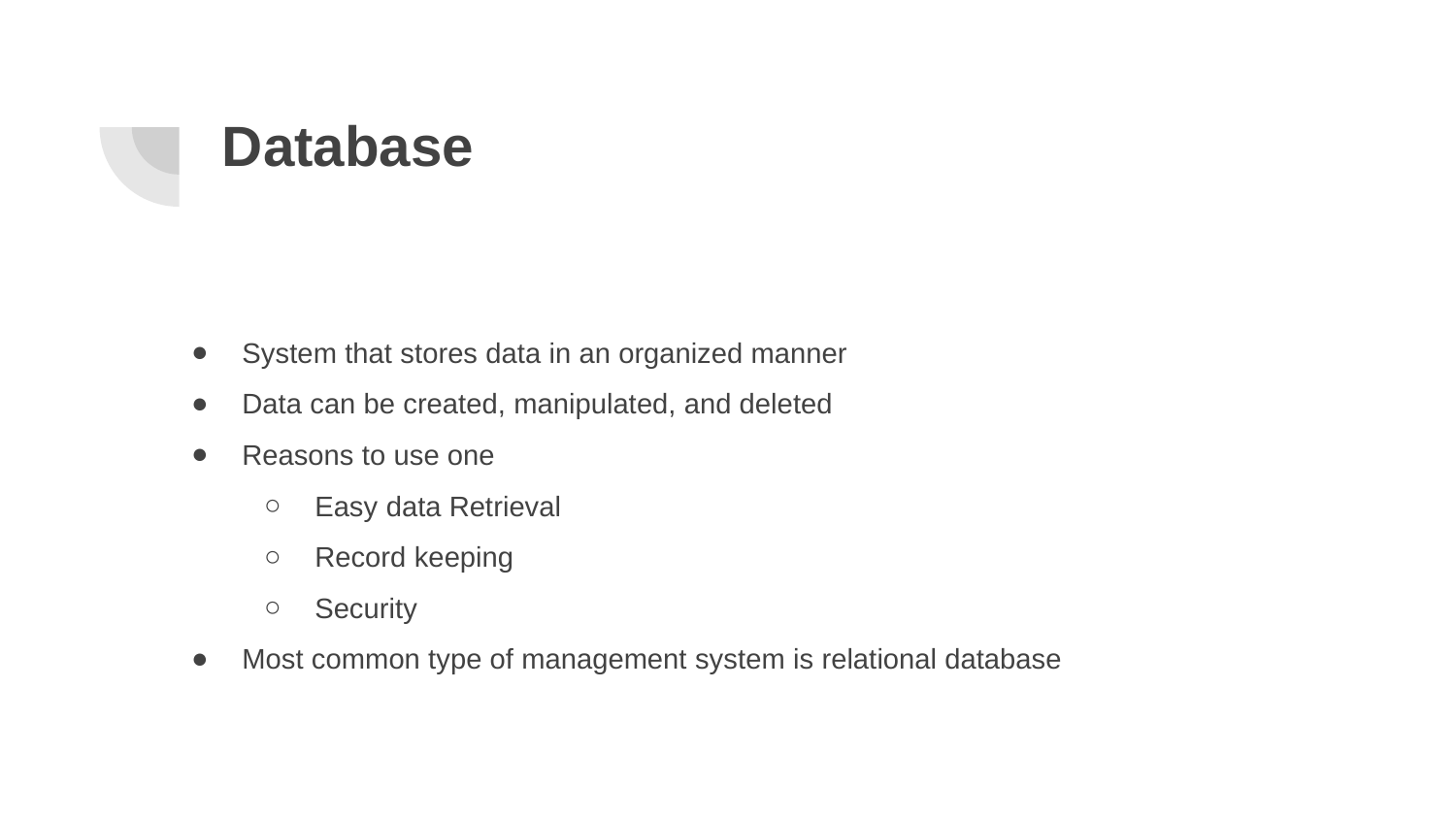

# Database
System that stores data in an organized manner
Data can be created, manipulated, and deleted
Reasons to use one
Easy data Retrieval
Record keeping
Security
Most common type of management system is relational database